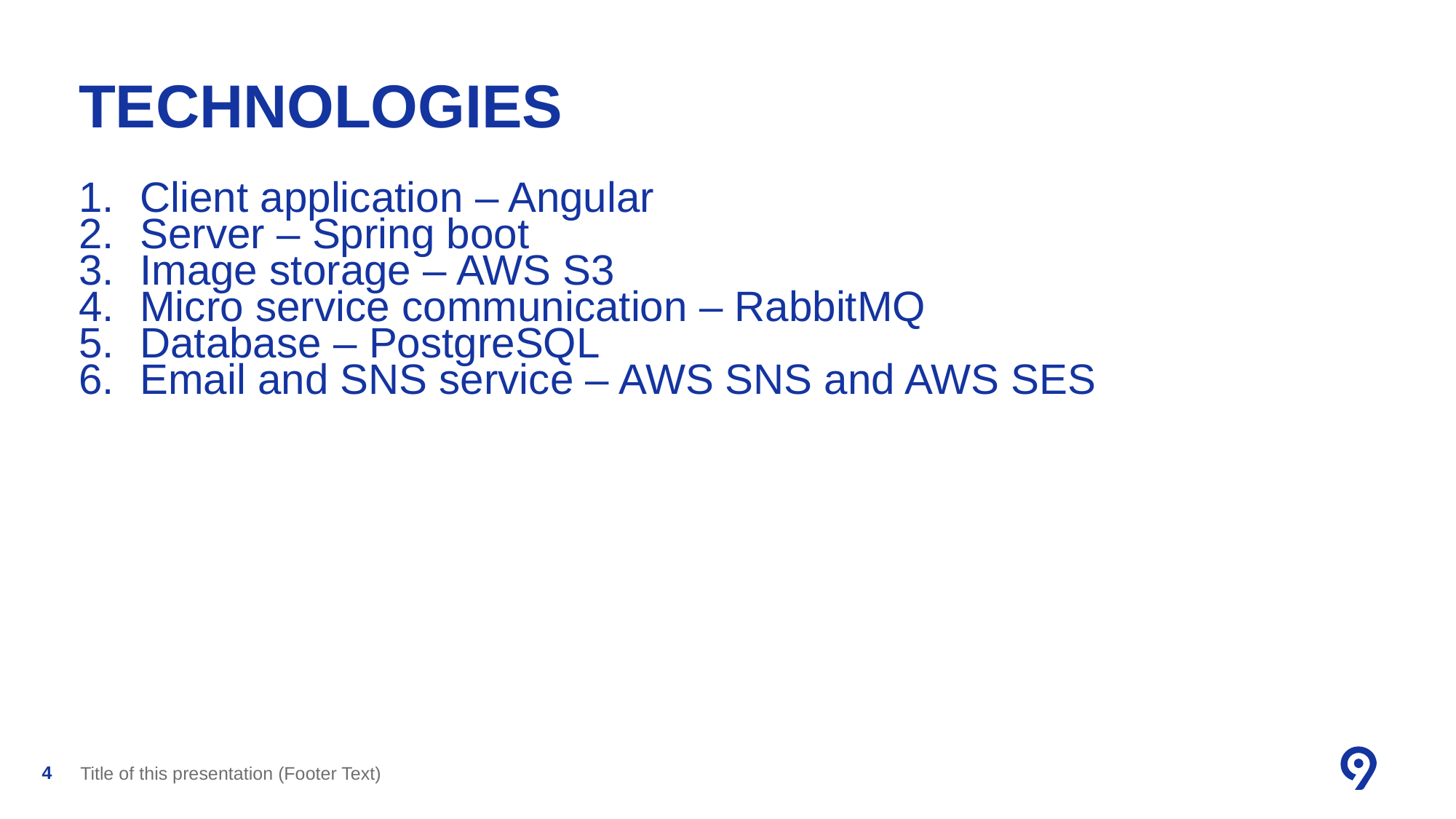

# Technologies
Client application – Angular
Server – Spring boot
Image storage – AWS S3
Micro service communication – RabbitMQ
Database – PostgreSQL
Email and SNS service – AWS SNS and AWS SES

Title of this presentation (Footer Text)
4